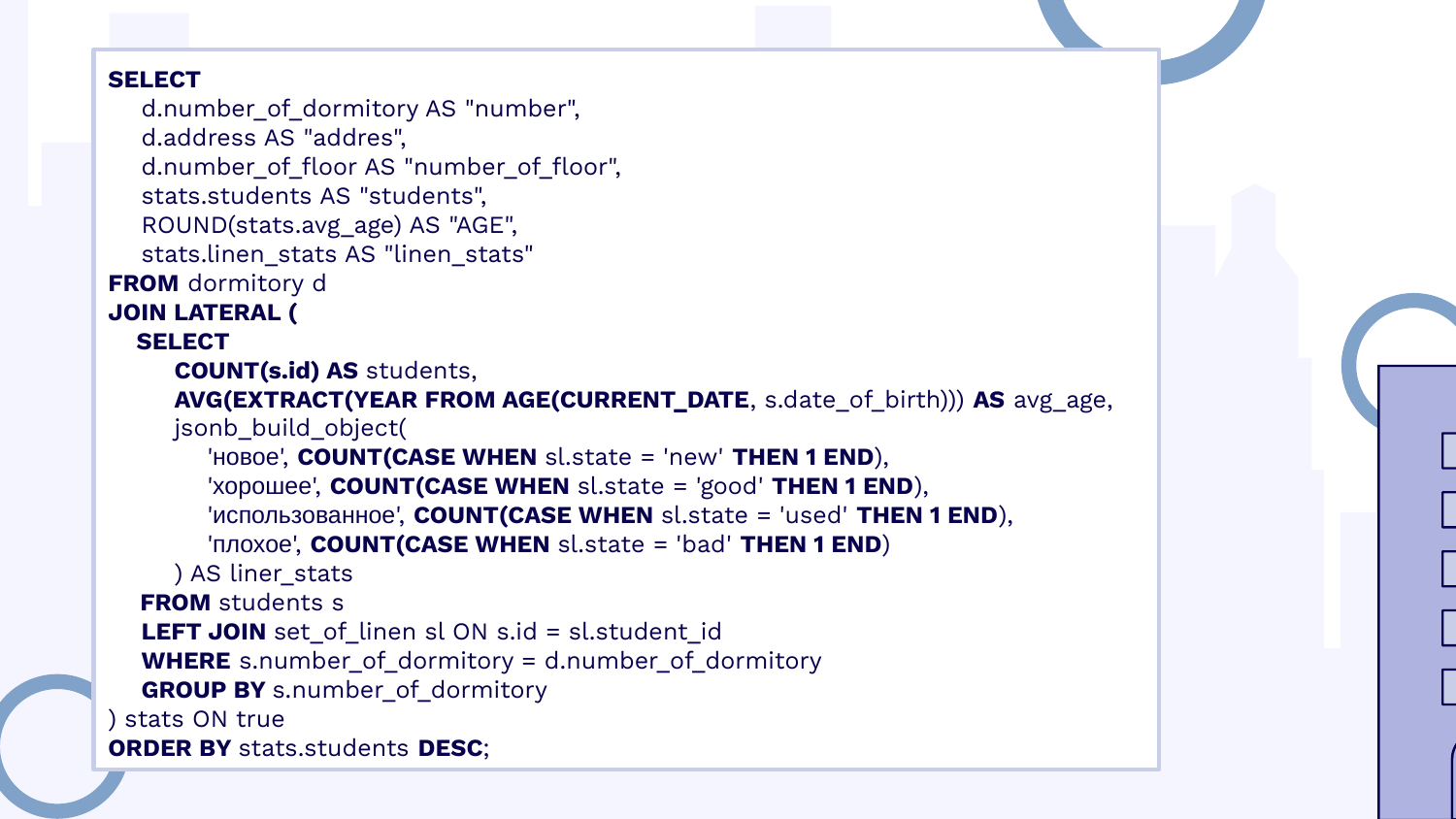

SELECT
    d.number_of_dormitory AS "number",
    d.address AS "addres",
    d.number_of_floor AS "number_of_floor",
    stats.students AS "students",
    ROUND(stats.avg_age) AS "AGE",
    stats.linen_stats AS "linen_stats"
FROM dormitory d
JOIN LATERAL (
    SELECT
        COUNT(s.id) AS students,
        AVG(EXTRACT(YEAR FROM AGE(CURRENT_DATE, s.date_of_birth))) AS avg_age,
        jsonb_build_object(
            'новое', COUNT(CASE WHEN sl.state = 'new' THEN 1 END),
            'хорошее', COUNT(CASE WHEN sl.state = 'good' THEN 1 END),
            'использованное', COUNT(CASE WHEN sl.state = 'used' THEN 1 END),
            'плохое', COUNT(CASE WHEN sl.state = 'bad' THEN 1 END)
        ) AS liner_stats
    FROM students s
    LEFT JOIN set_of_linen sl ON s.id = sl.student_id
    WHERE s.number_of_dormitory = d.number_of_dormitory
    GROUP BY s.number_of_dormitory
) stats ON true
ORDER BY stats.students DESC;